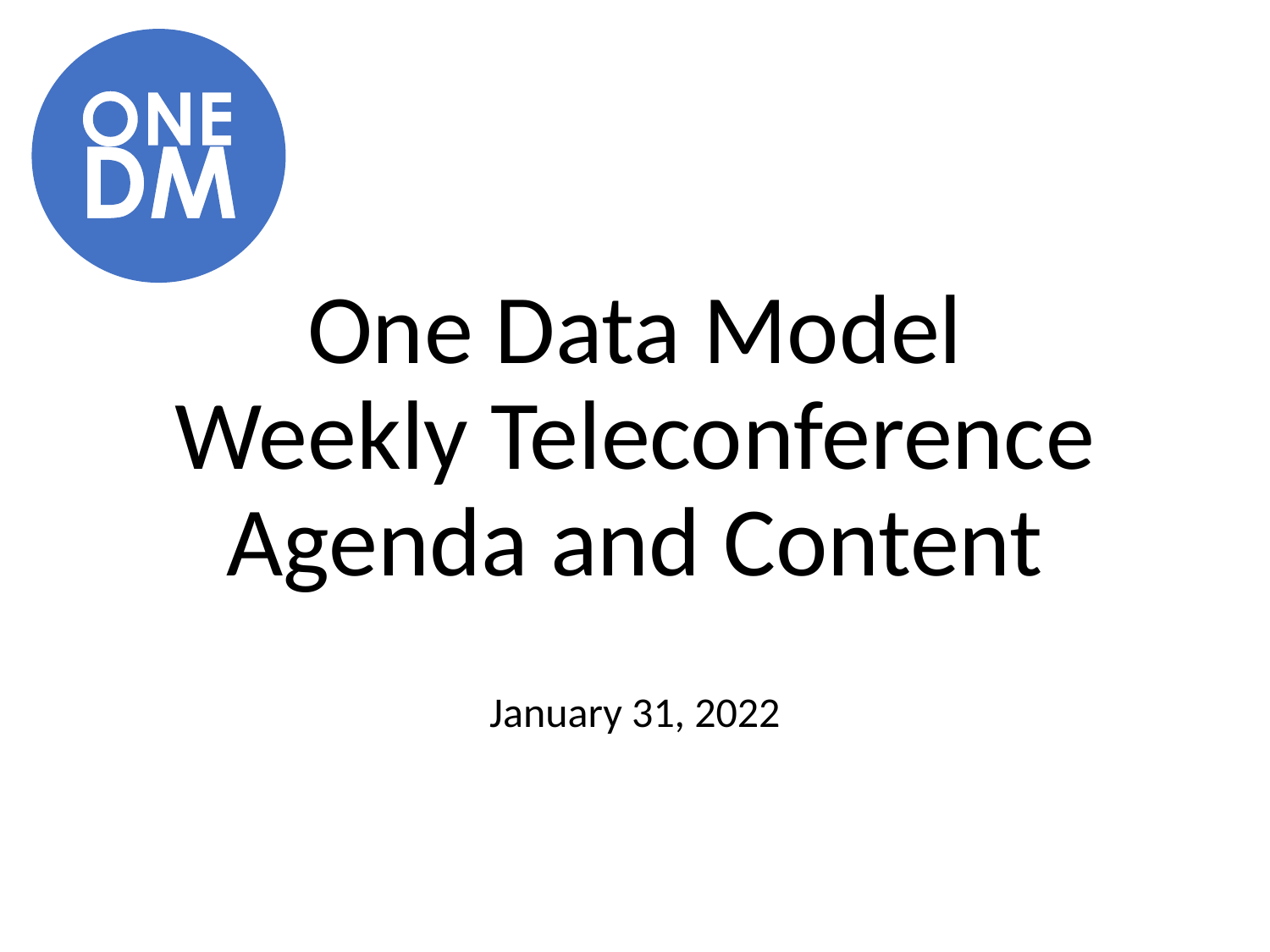

# One Data Model Weekly Teleconference Agenda and Content

January 31, 2022